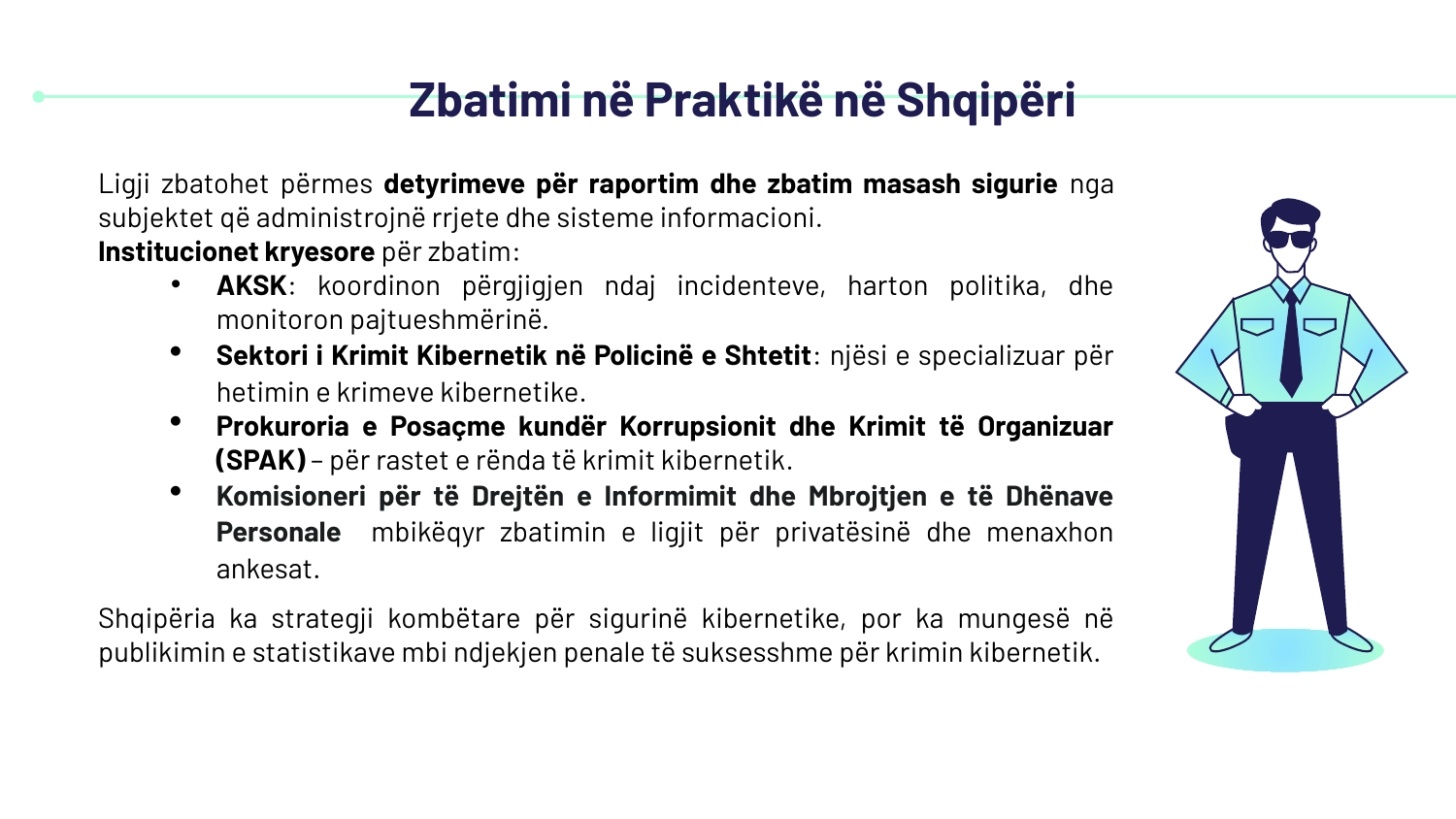

# Zbatimi në Praktikë në Shqipëri
Ligji zbatohet përmes detyrimeve për raportim dhe zbatim masash sigurie nga subjektet që administrojnë rrjete dhe sisteme informacioni.
Institucionet kryesore për zbatim:
AKSK: koordinon përgjigjen ndaj incidenteve, harton politika, dhe monitoron pajtueshmërinë.
Sektori i Krimit Kibernetik në Policinë e Shtetit: njësi e specializuar për hetimin e krimeve kibernetike.
Prokuroria e Posaçme kundër Korrupsionit dhe Krimit të Organizuar (SPAK) – për rastet e rënda të krimit kibernetik.
Komisioneri për të Drejtën e Informimit dhe Mbrojtjen e të Dhënave Personale  mbikëqyr zbatimin e ligjit për privatësinë dhe menaxhon ankesat.
Shqipëria ka strategji kombëtare për sigurinë kibernetike, por ka mungesë në publikimin e statistikave mbi ndjekjen penale të suksesshme për krimin kibernetik.